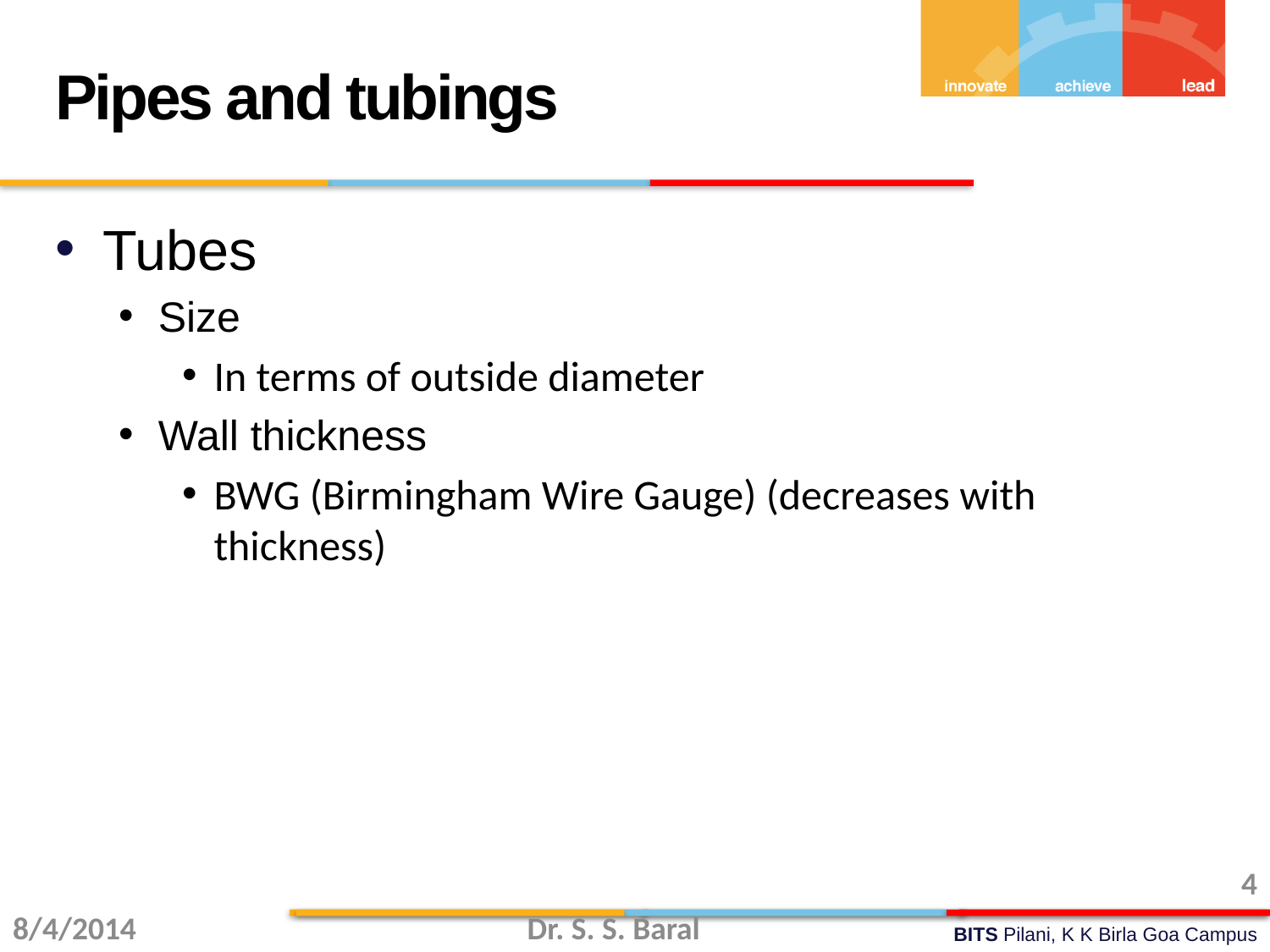

Pipes and tubings
Tubes
Size
In terms of outside diameter
Wall thickness
BWG (Birmingham Wire Gauge) (decreases with thickness)
4
8/4/2014
Dr. S. S. Baral